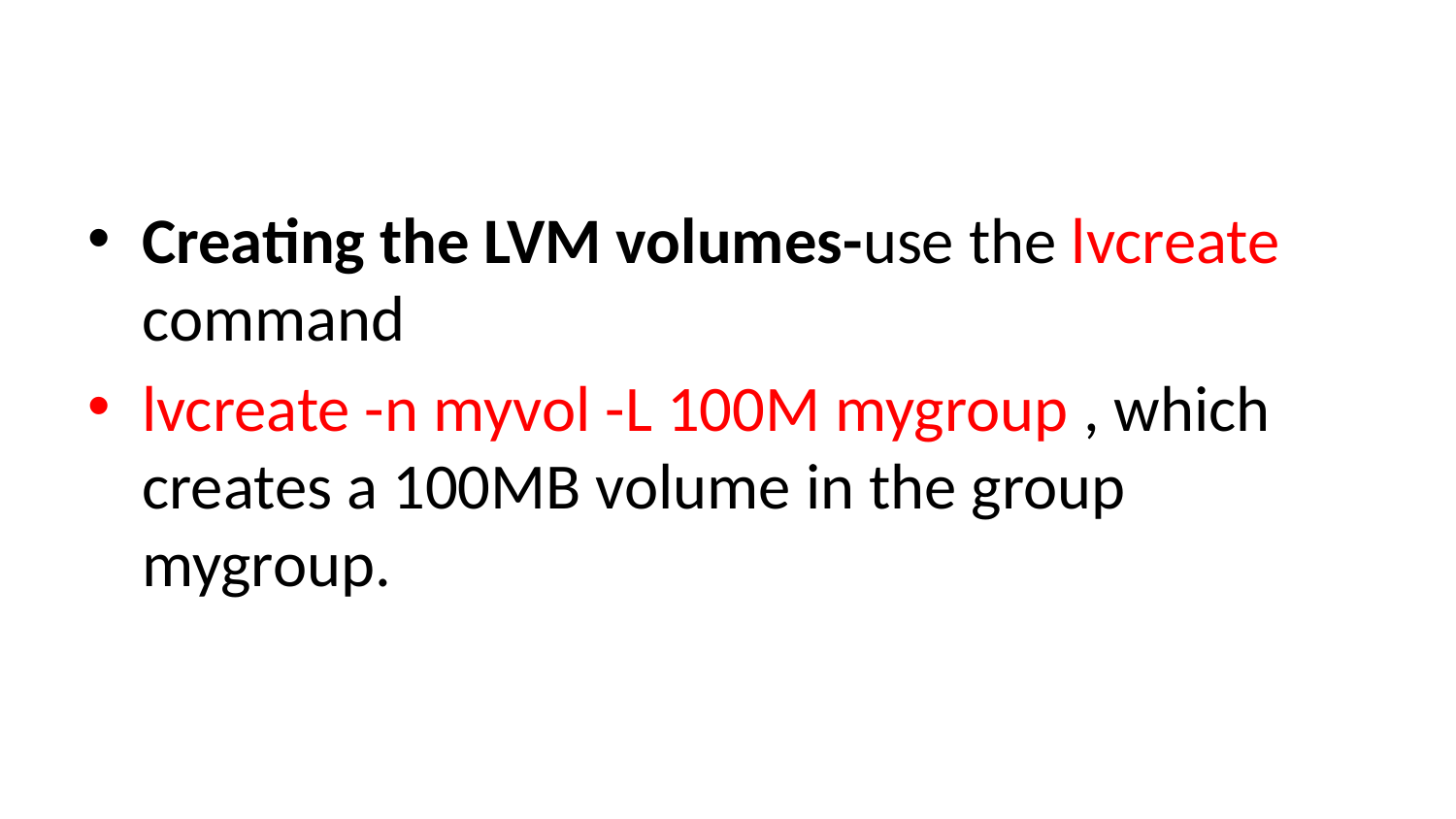

#
Creating the LVM volumes-use the lvcreate command
lvcreate -n myvol -L 100M mygroup , which creates a 100MB volume in the group mygroup.